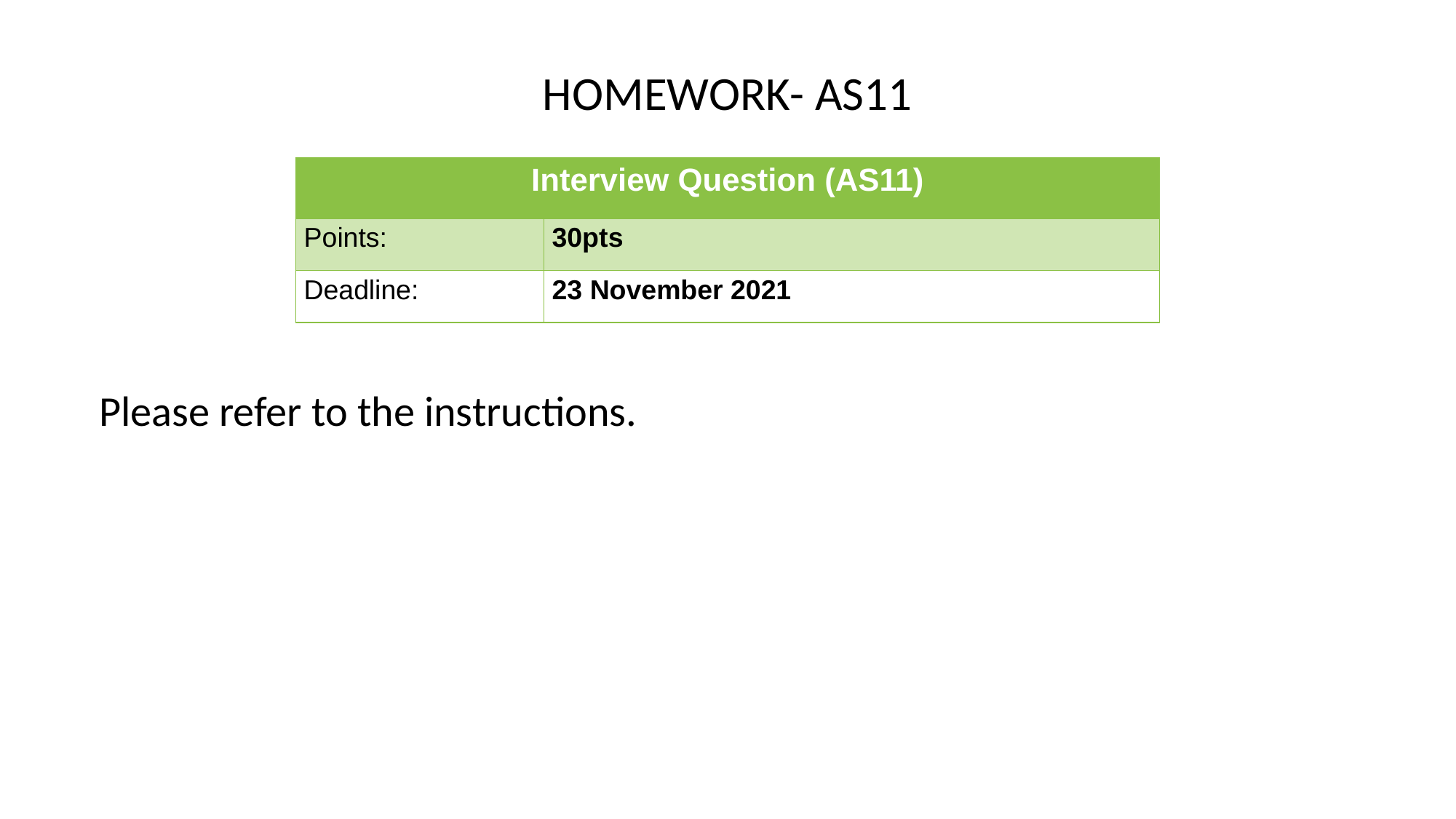

# HOMEWORK- AS11
| Interview Question (AS11) |  |
| --- | --- |
| Points: | 30pts |
| Deadline: | 23 November 2021 |
Please refer to the instructions.